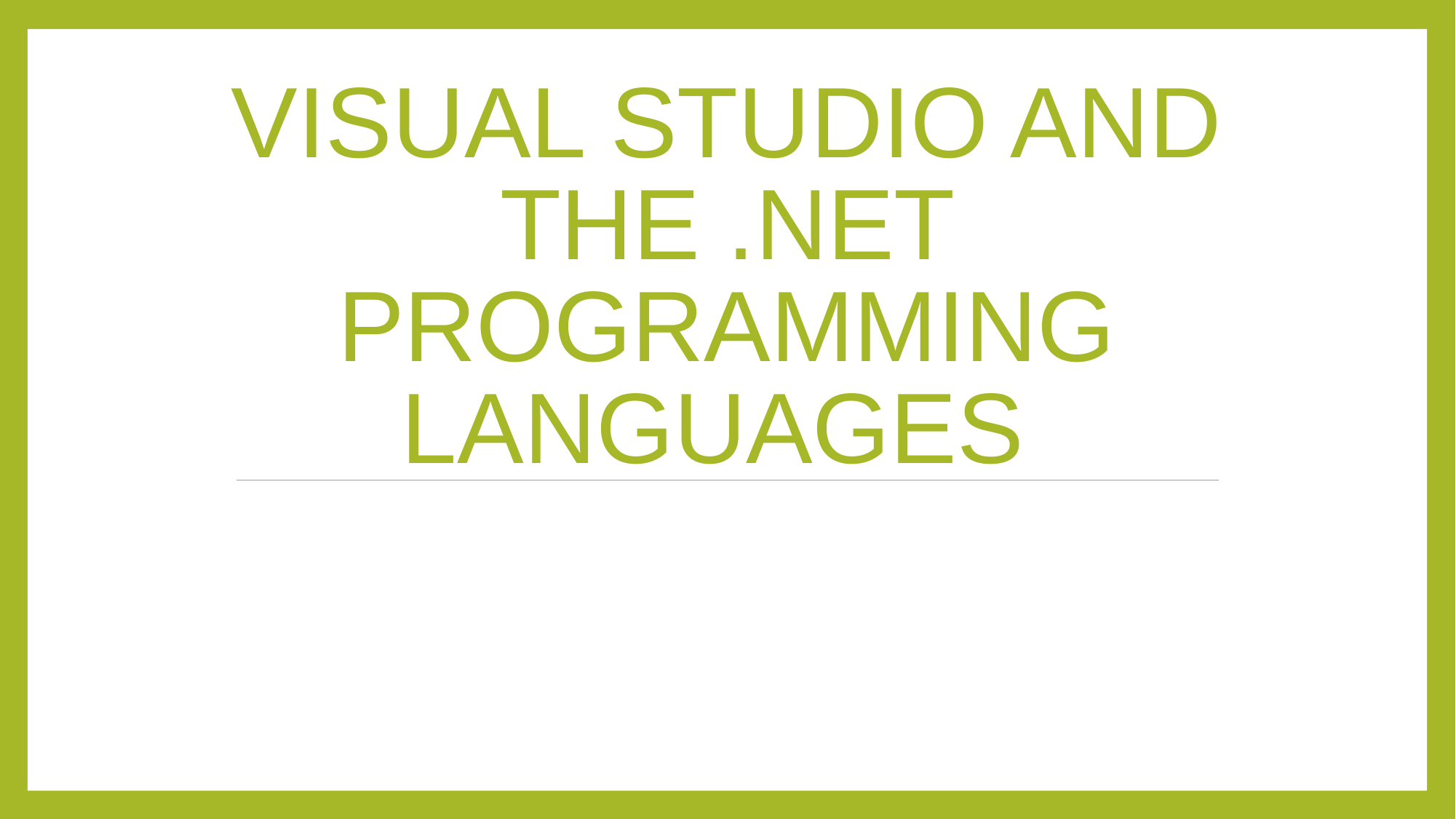

# Visual Studio and the .NET programming languages